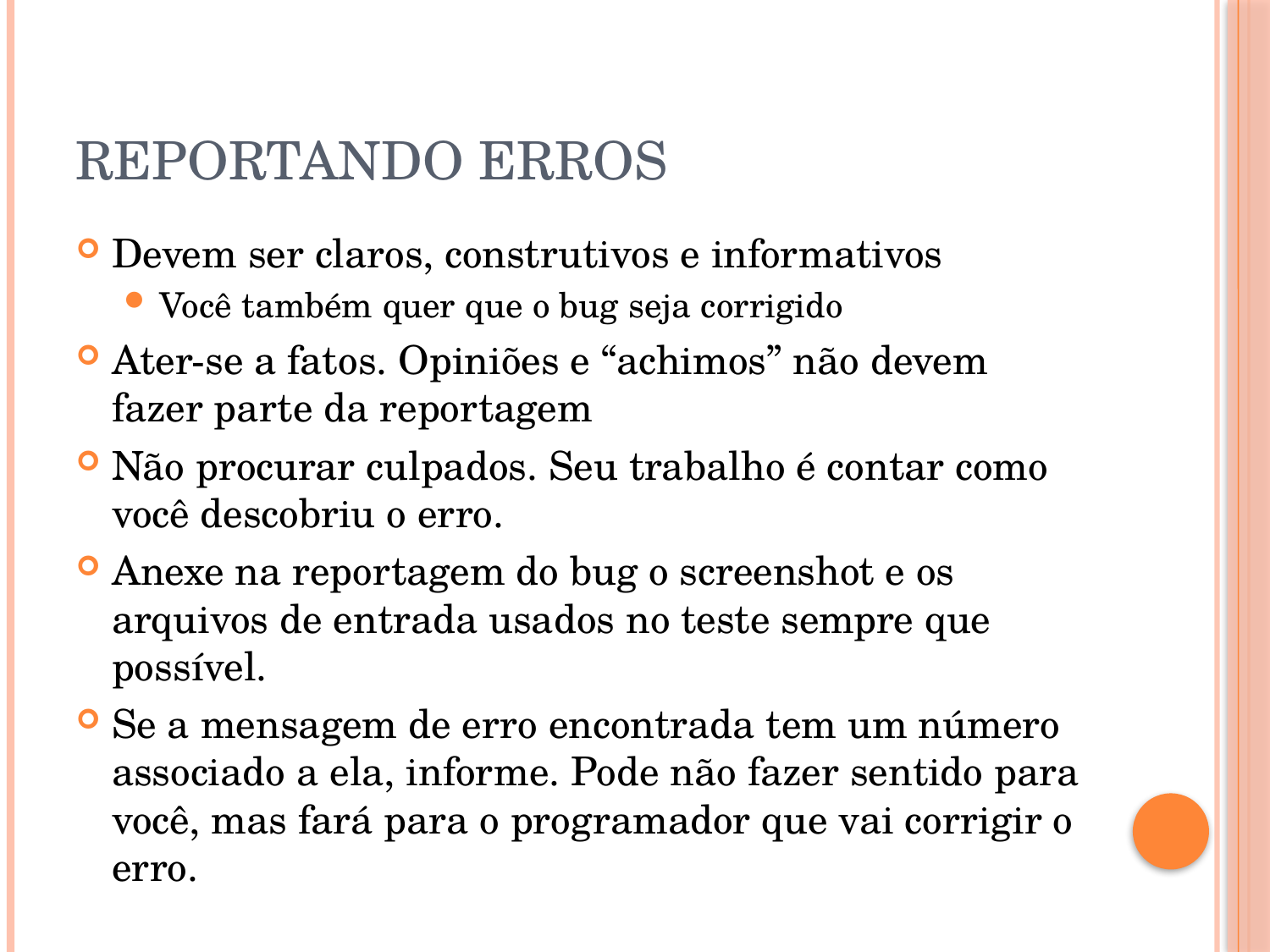

# Reportando erros
Devem ser claros, construtivos e informativos
Você também quer que o bug seja corrigido
Ater-se a fatos. Opiniões e “achimos” não devem fazer parte da reportagem
Não procurar culpados. Seu trabalho é contar como você descobriu o erro.
Anexe na reportagem do bug o screenshot e os arquivos de entrada usados no teste sempre que possível.
Se a mensagem de erro encontrada tem um número associado a ela, informe. Pode não fazer sentido para você, mas fará para o programador que vai corrigir o erro.